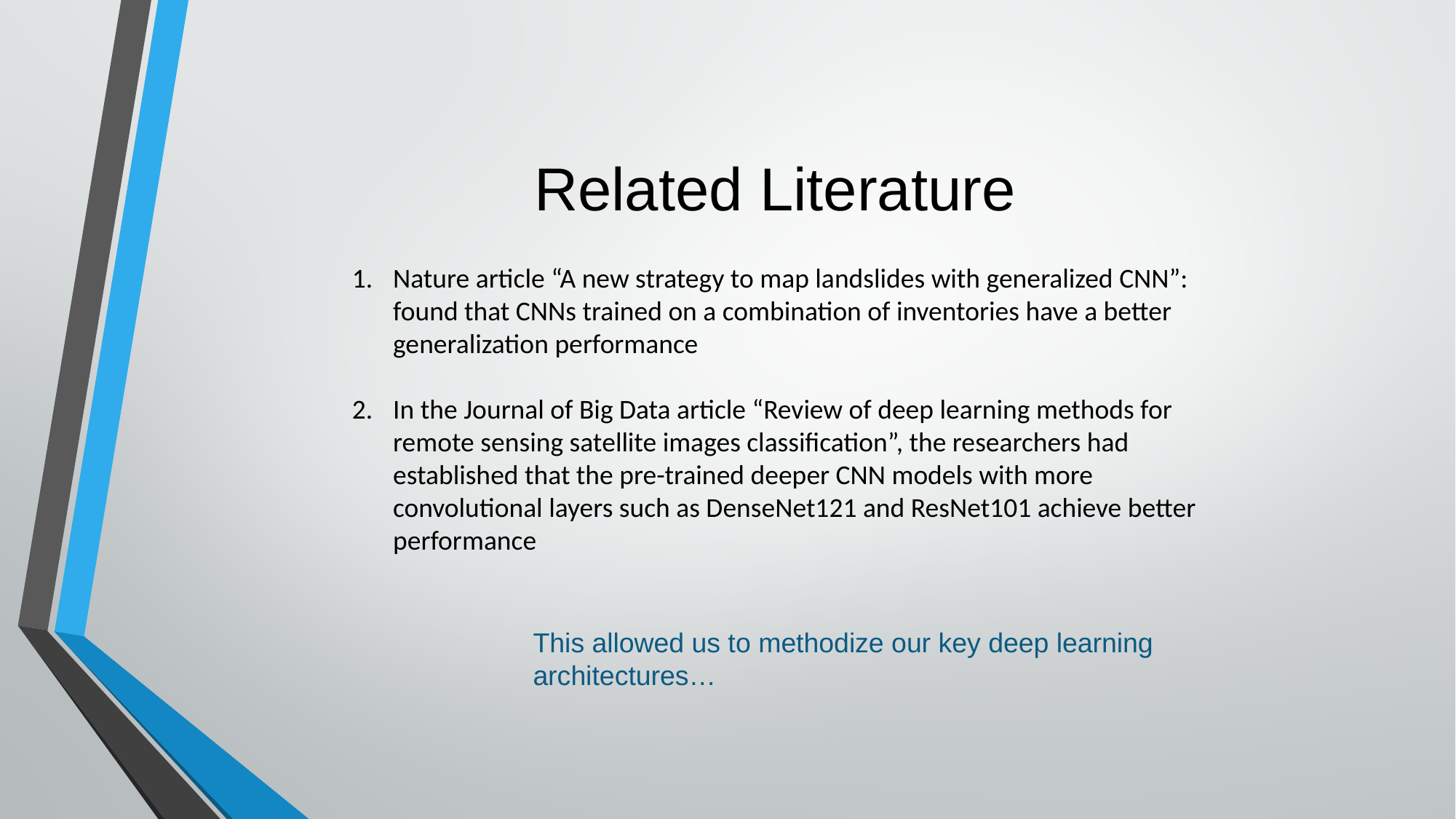

# Related Literature
Nature article “A new strategy to map landslides with generalized CNN”: found that CNNs trained on a combination of inventories have a better generalization performance

In the Journal of Big Data article “Review of deep learning methods for remote sensing satellite images classification”, the researchers had established that the pre-trained deeper CNN models with more convolutional layers such as DenseNet121 and ResNet101 achieve better performance
This allowed us to methodize our key deep learning architectures…